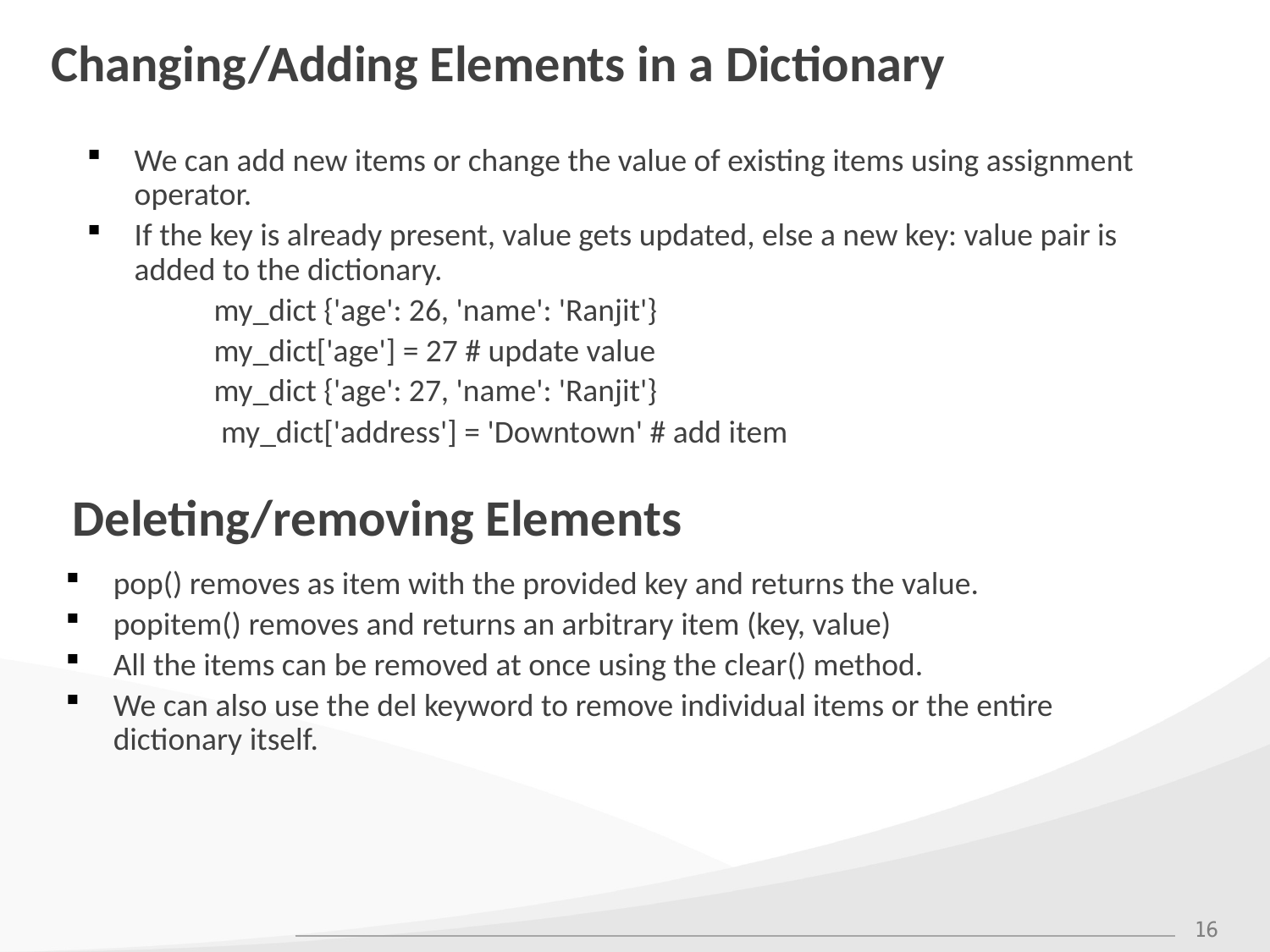

# Changing/Adding Elements in a Dictionary
We can add new items or change the value of existing items using assignment operator.
If the key is already present, value gets updated, else a new key: value pair is added to the dictionary.
	my_dict {'age': 26, 'name': 'Ranjit'}
	my_dict['age'] = 27 # update value
	my_dict {'age': 27, 'name': 'Ranjit'}
	 my_dict['address'] = 'Downtown' # add item
Deleting/removing Elements
pop() removes as item with the provided key and returns the value.
popitem() removes and returns an arbitrary item (key, value)
All the items can be removed at once using the clear() method.
We can also use the del keyword to remove individual items or the entire dictionary itself.